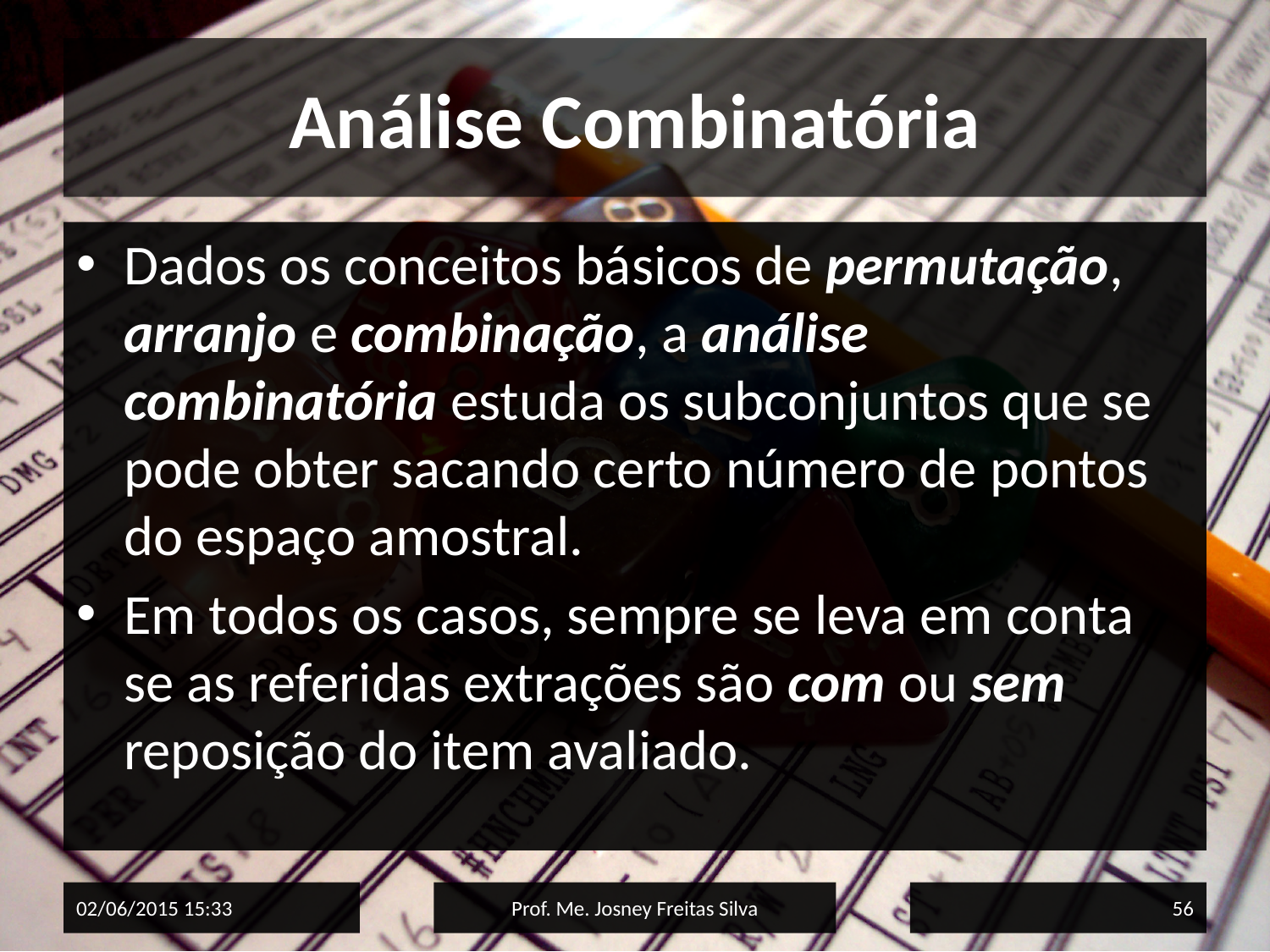

# Análise Combinatória
Dados os conceitos básicos de permutação, arranjo e combinação, a análise combinatória estuda os subconjuntos que se pode obter sacando certo número de pontos do espaço amostral.
Em todos os casos, sempre se leva em conta se as referidas extrações são com ou sem reposição do item avaliado.
02/06/2015 15:33
Prof. Me. Josney Freitas Silva
56